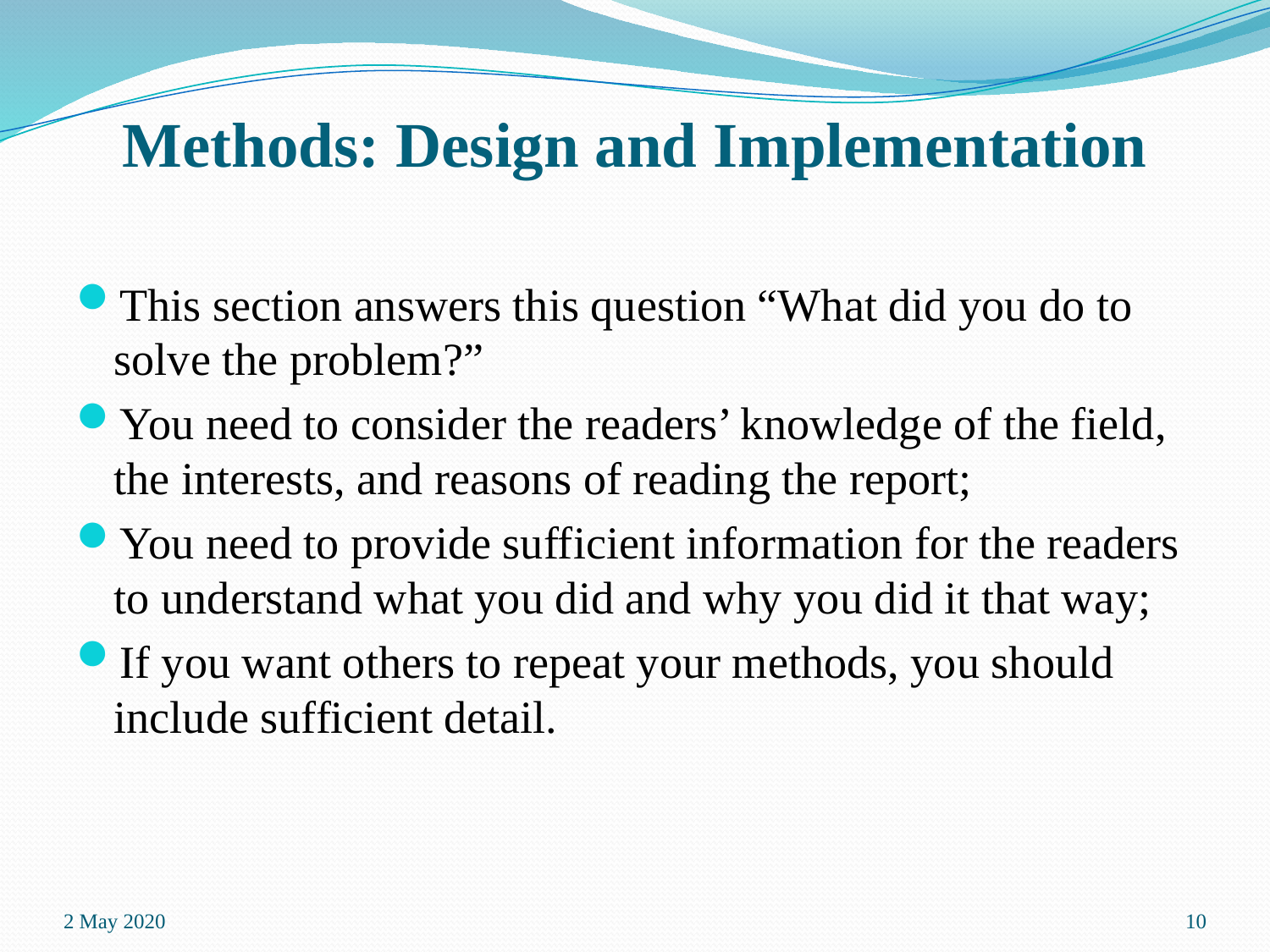

# Methods: Design and Implementation
This section answers this question “What did you do to solve the problem?”
You need to consider the readers’ knowledge of the field, the interests, and reasons of reading the report;
You need to provide sufficient information for the readers to understand what you did and why you did it that way;
If you want others to repeat your methods, you should include sufficient detail.
2 May 2020
10